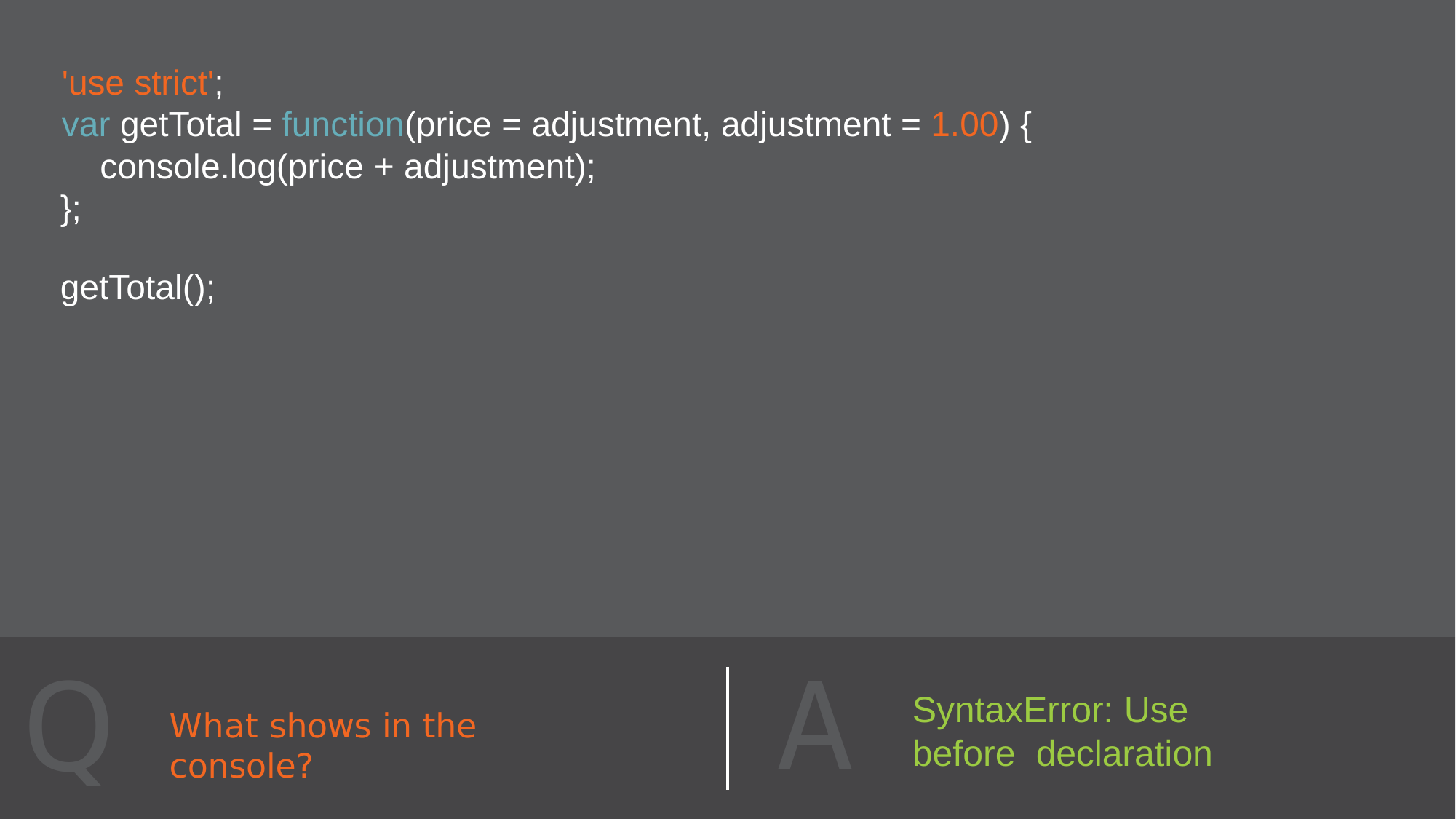

'use strict';
var getTotal = function(price = adjustment, adjustment = 1.00) {  console.log(price + adjustment);
};

getTotal();
A
Q

SyntaxError: Use before  declaration
What shows in the console?
40